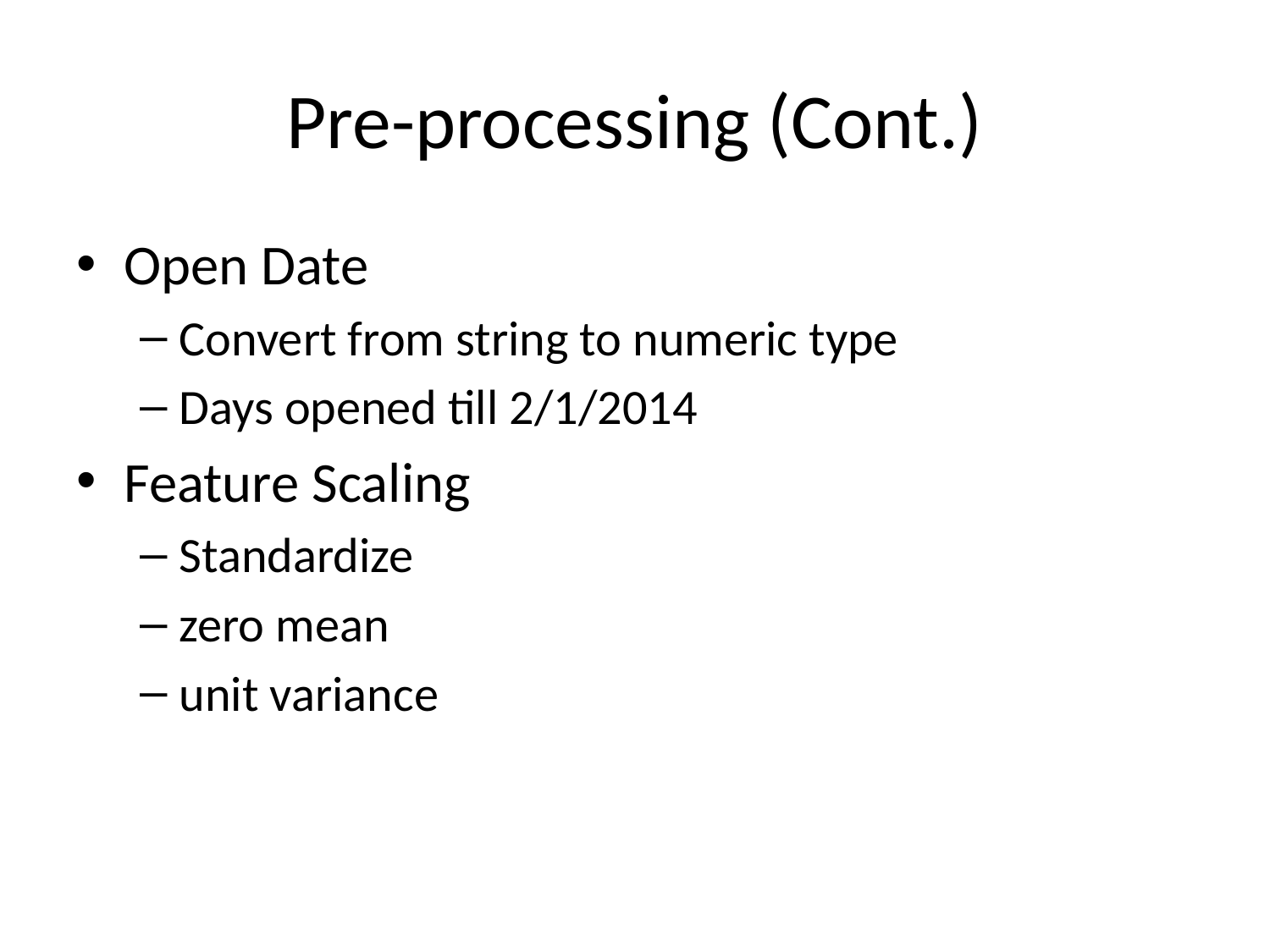

# Pre-processing (Cont.)
Open Date
Convert from string to numeric type
Days opened till 2/1/2014
Feature Scaling
Standardize
zero mean
unit variance